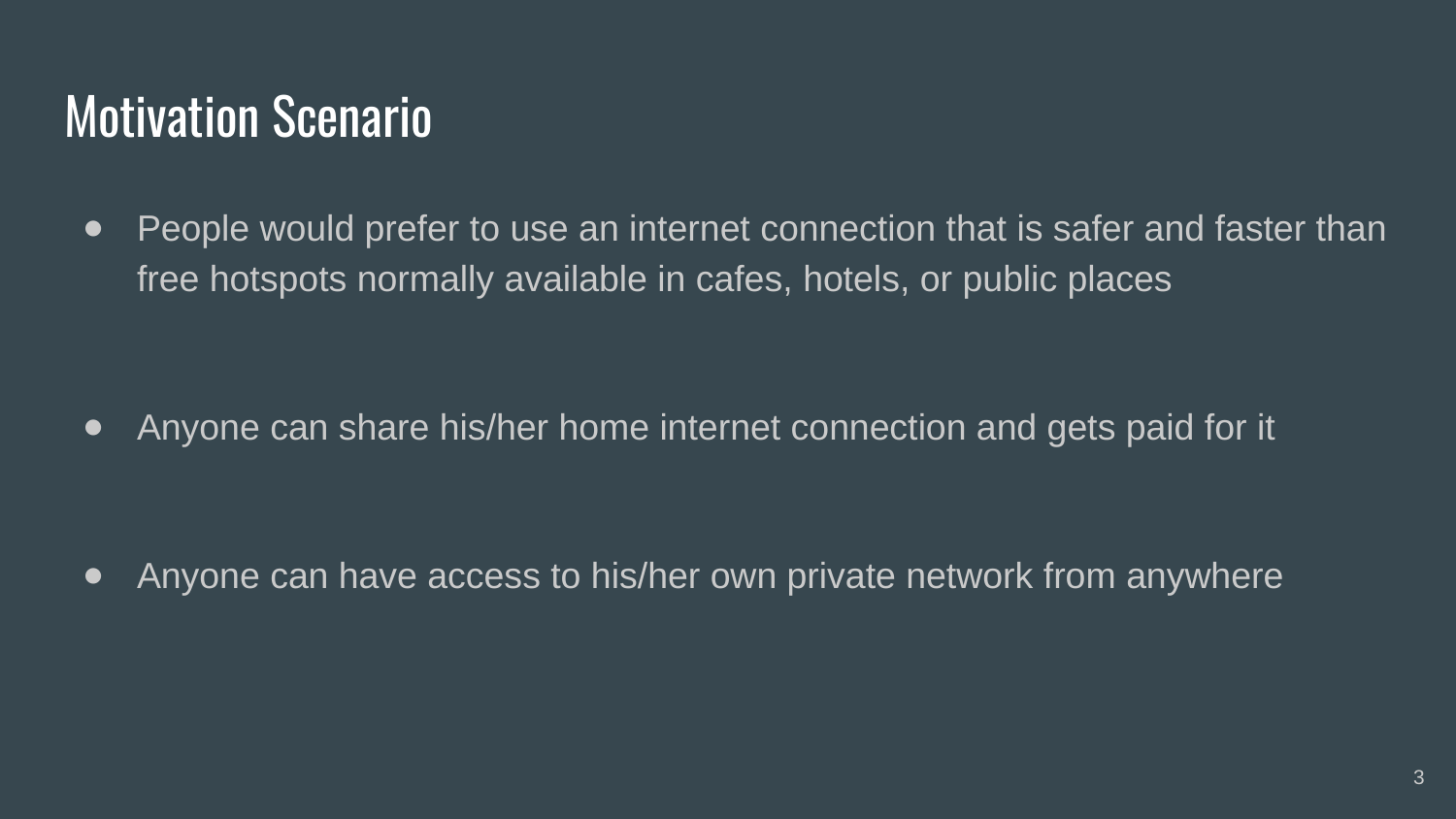

# Motivation Scenario
People would prefer to use an internet connection that is safer and faster than free hotspots normally available in cafes, hotels, or public places

Anyone can share his/her home internet connection and gets paid for it

Anyone can have access to his/her own private network from anywhere
3